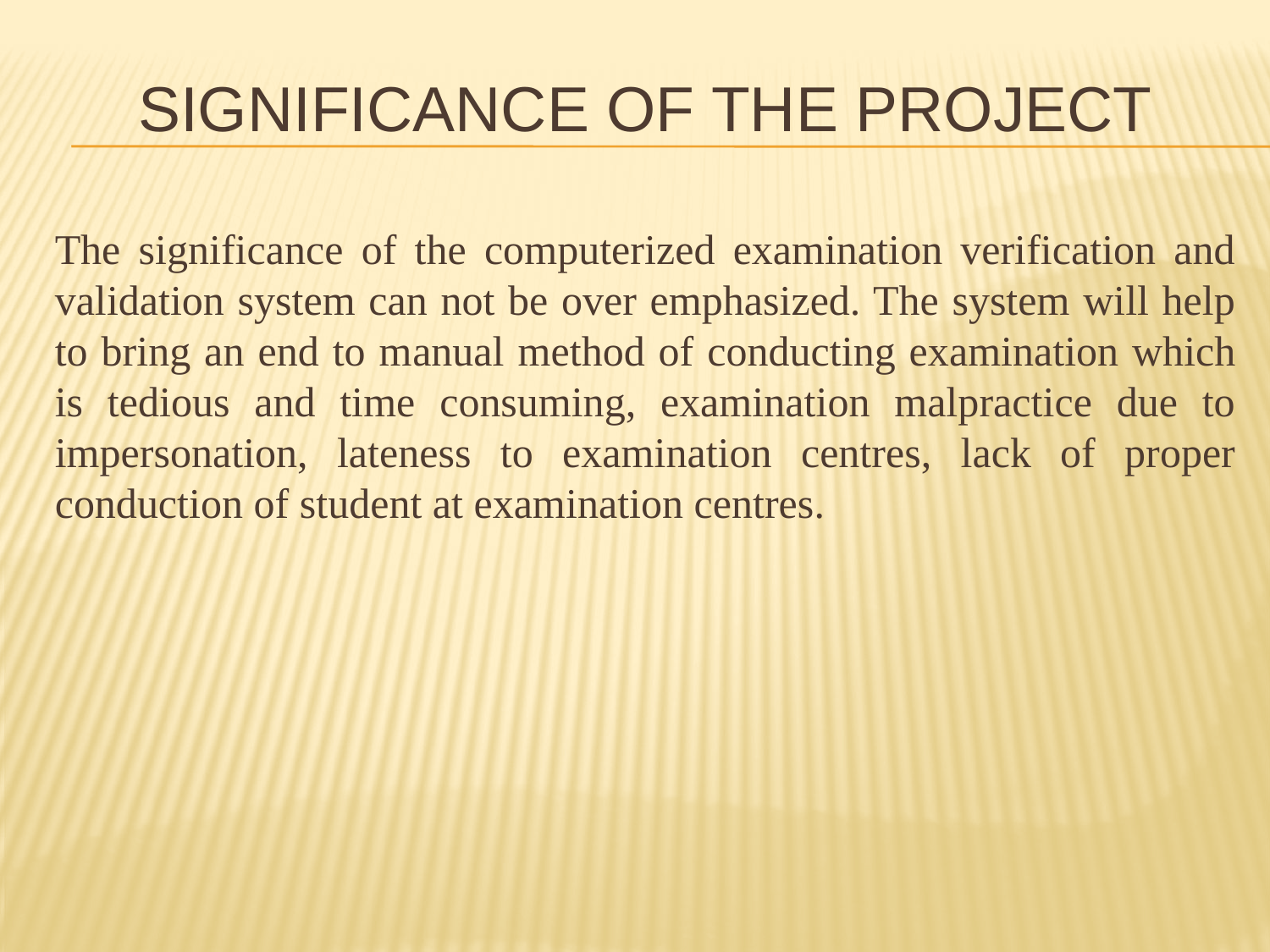

# Significance of the project
The significance of the computerized examination verification and validation system can not be over emphasized. The system will help to bring an end to manual method of conducting examination which is tedious and time consuming, examination malpractice due to impersonation, lateness to examination centres, lack of proper conduction of student at examination centres.